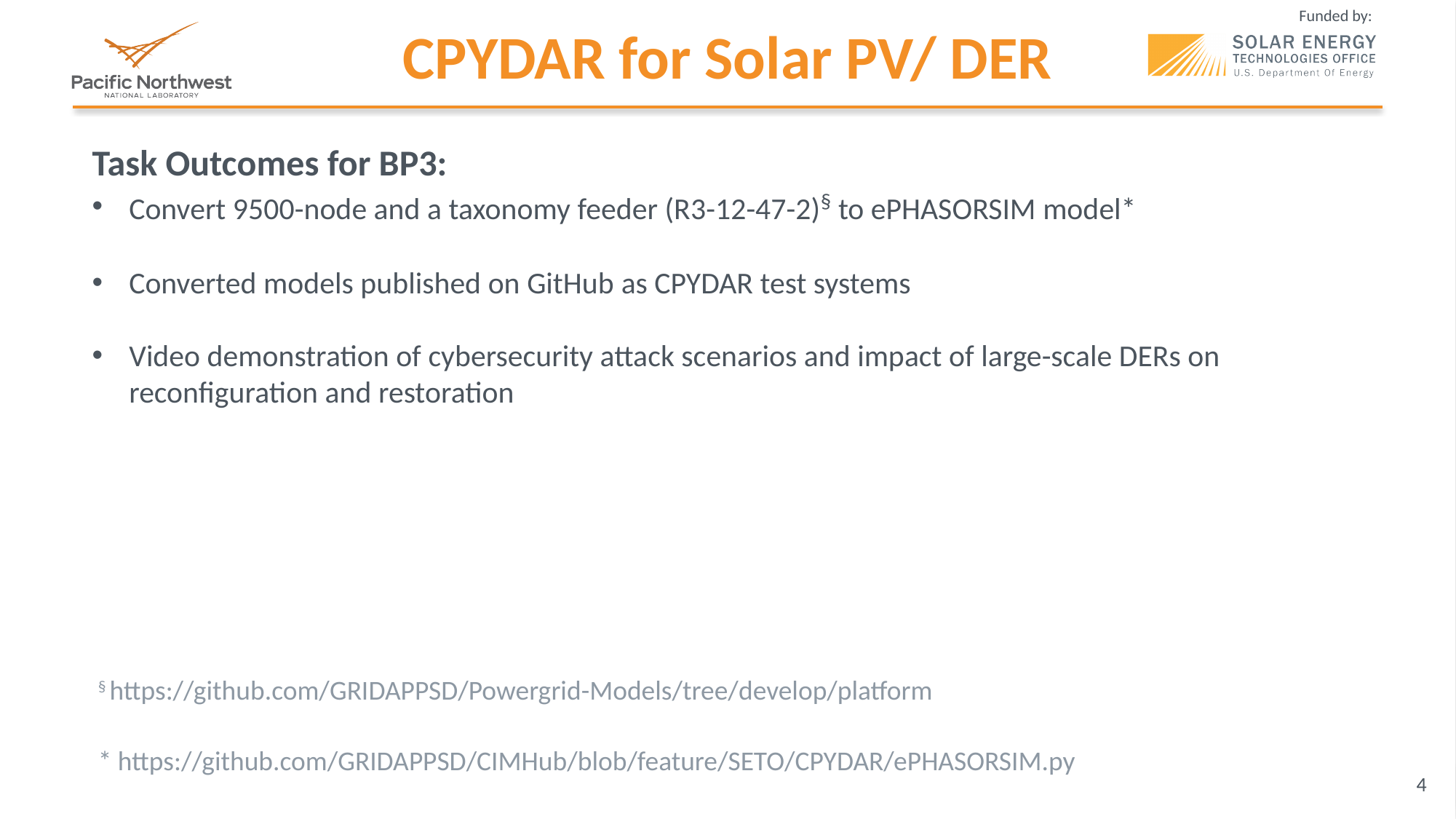

# CPYDAR for Solar PV/ DER
Task Outcomes for BP3:
Convert 9500-node and a taxonomy feeder (R3-12-47-2)§ to ePHASORSIM model*

Converted models published on GitHub as CPYDAR test systems

Video demonstration of cybersecurity attack scenarios and impact of large-scale DERs on reconfiguration and restoration

§ https://github.com/GRIDAPPSD/Powergrid-Models/tree/develop/platform
* https://github.com/GRIDAPPSD/CIMHub/blob/feature/SETO/CPYDAR/ePHASORSIM.py
4